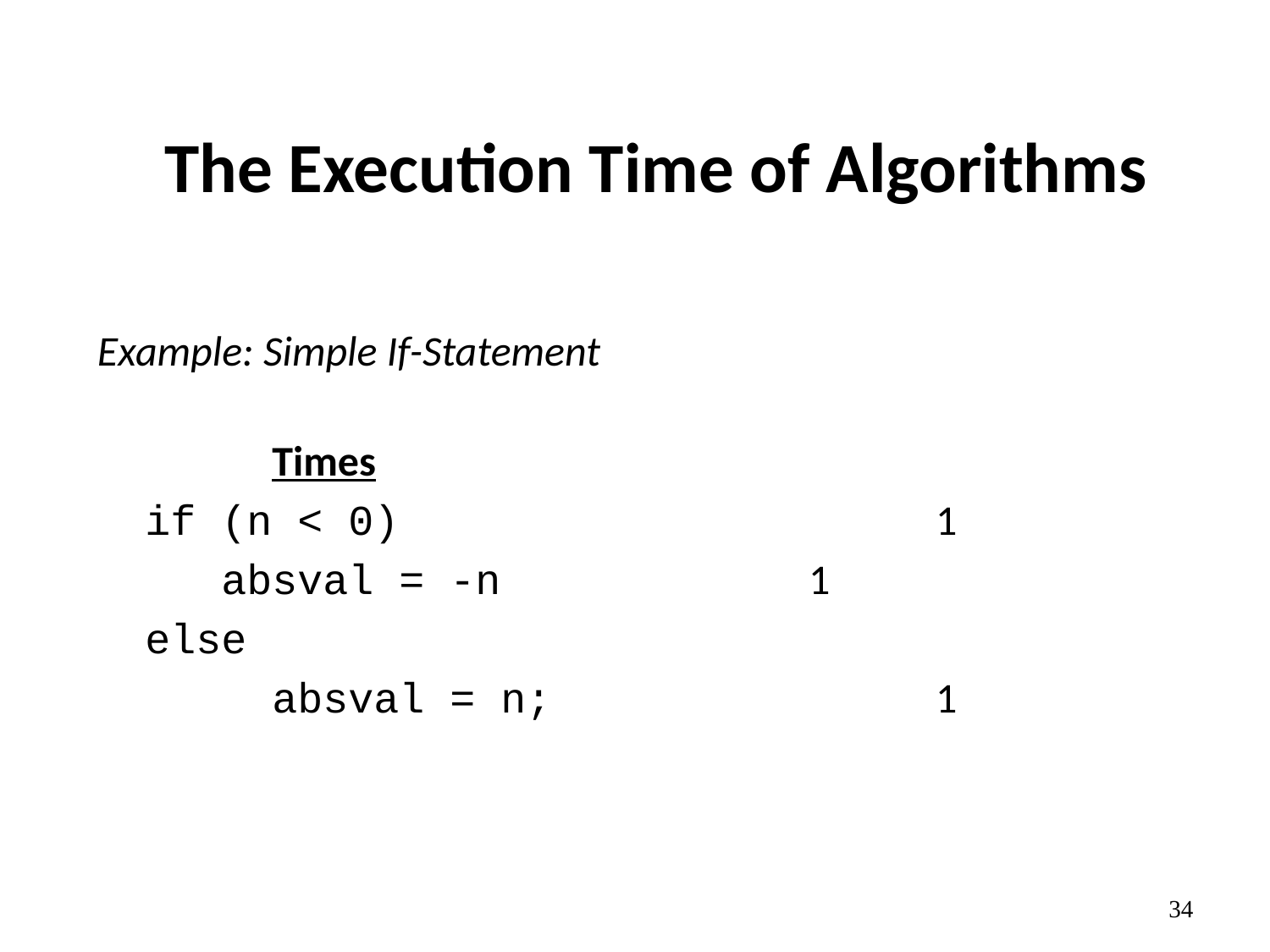

# The Execution Time of Algorithms
Example: Simple If-Statement
									Times
	if (n < 0)				   1
	   absval = -n 		   1
	else
		absval = n; 			   1

34